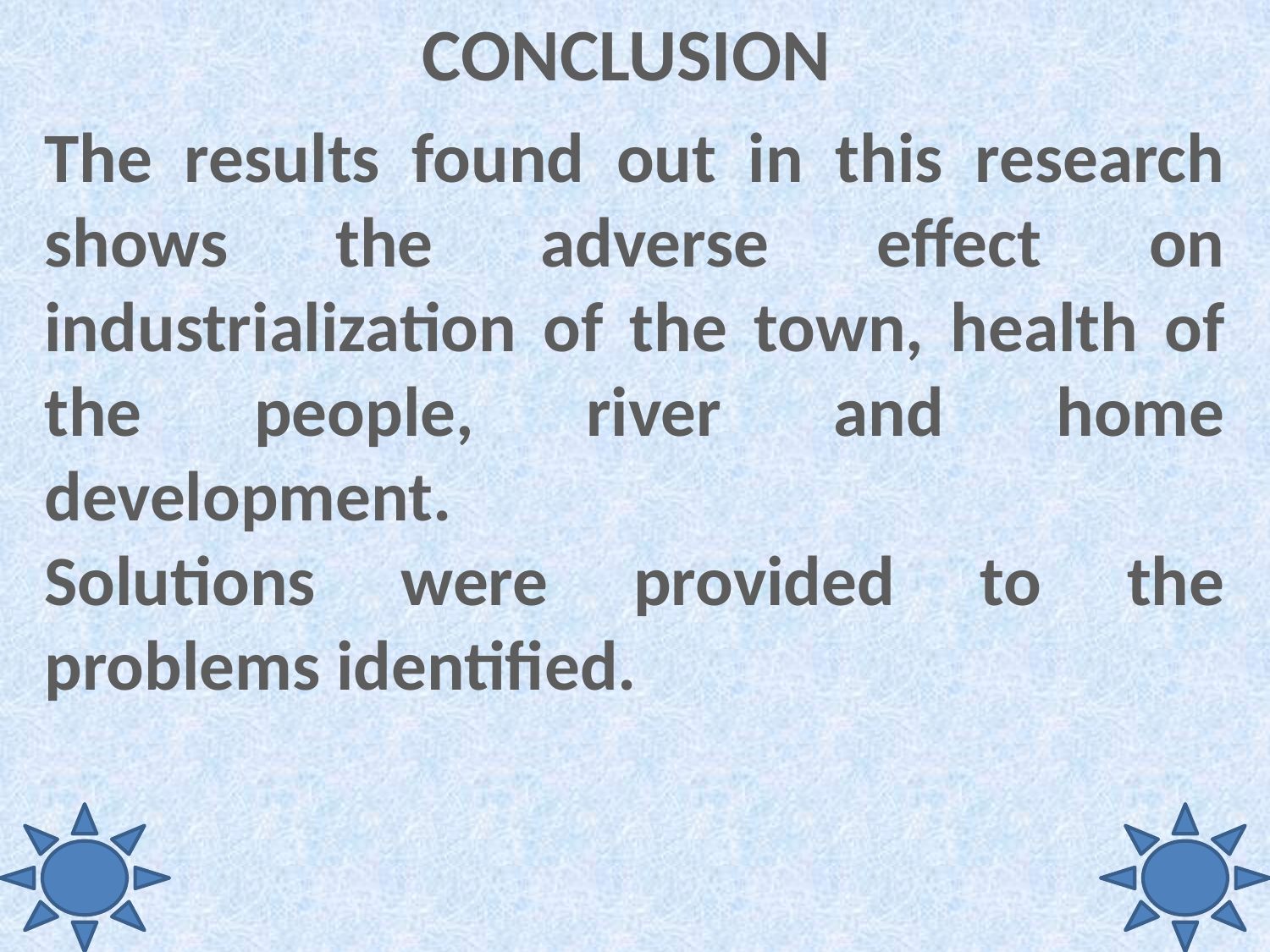

CONCLUSION
The results found out in this research shows the adverse effect on industrialization of the town, health of the people, river and home development.
Solutions were provided to the problems identified.